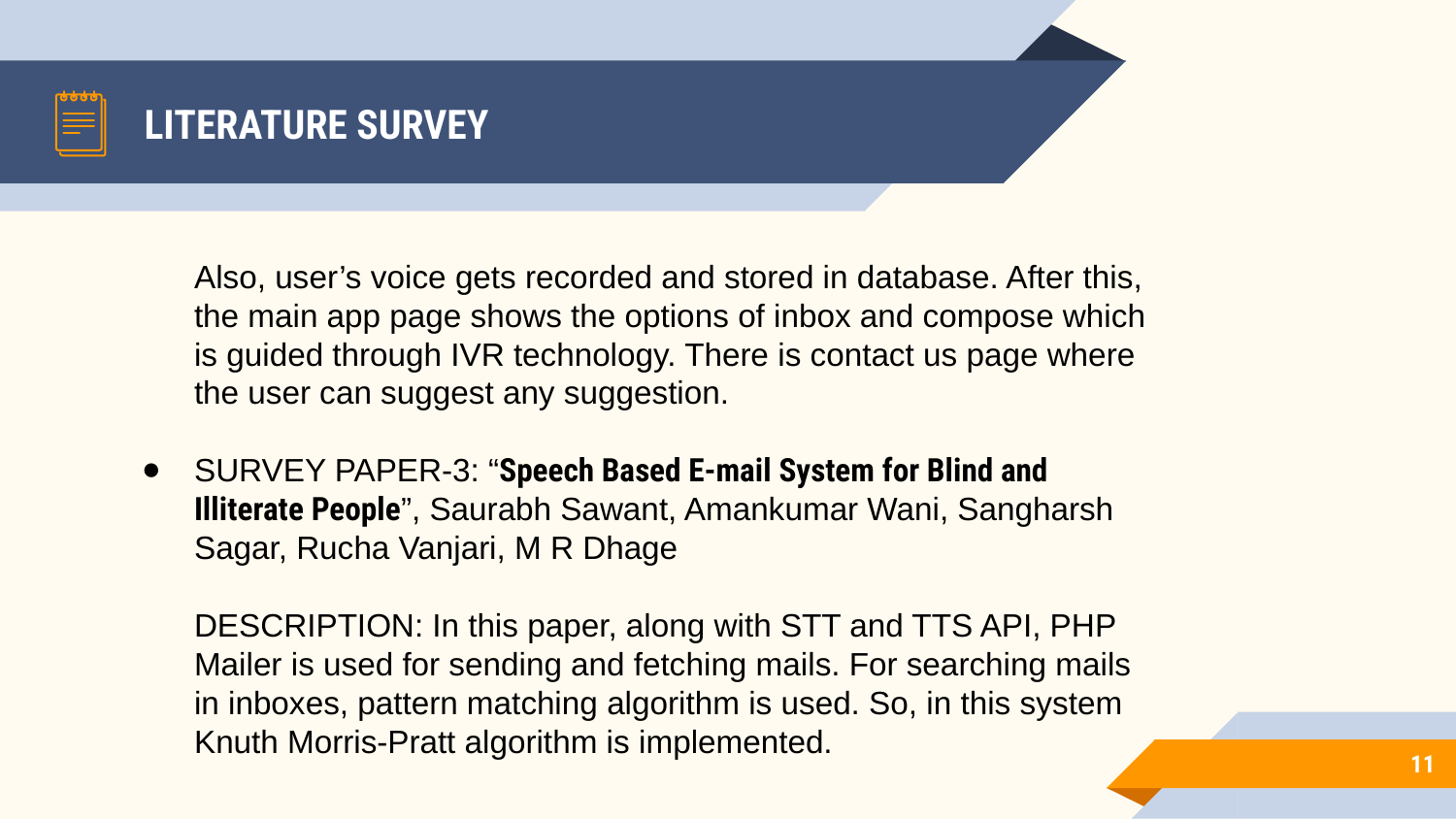

# LITERATURE SURVEY

Also, user’s voice gets recorded and stored in database. After this, the main app page shows the options of inbox and compose which is guided through IVR technology. There is contact us page where the user can suggest any suggestion.

SURVEY PAPER-3: “Speech Based E-mail System for Blind and Illiterate People”, Saurabh Sawant, Amankumar Wani, Sangharsh Sagar, Rucha Vanjari, M R Dhage

DESCRIPTION: In this paper, along with STT and TTS API, PHP Mailer is used for sending and fetching mails. For searching mails in inboxes, pattern matching algorithm is used. So, in this system Knuth Morris-Pratt algorithm is implemented.
11